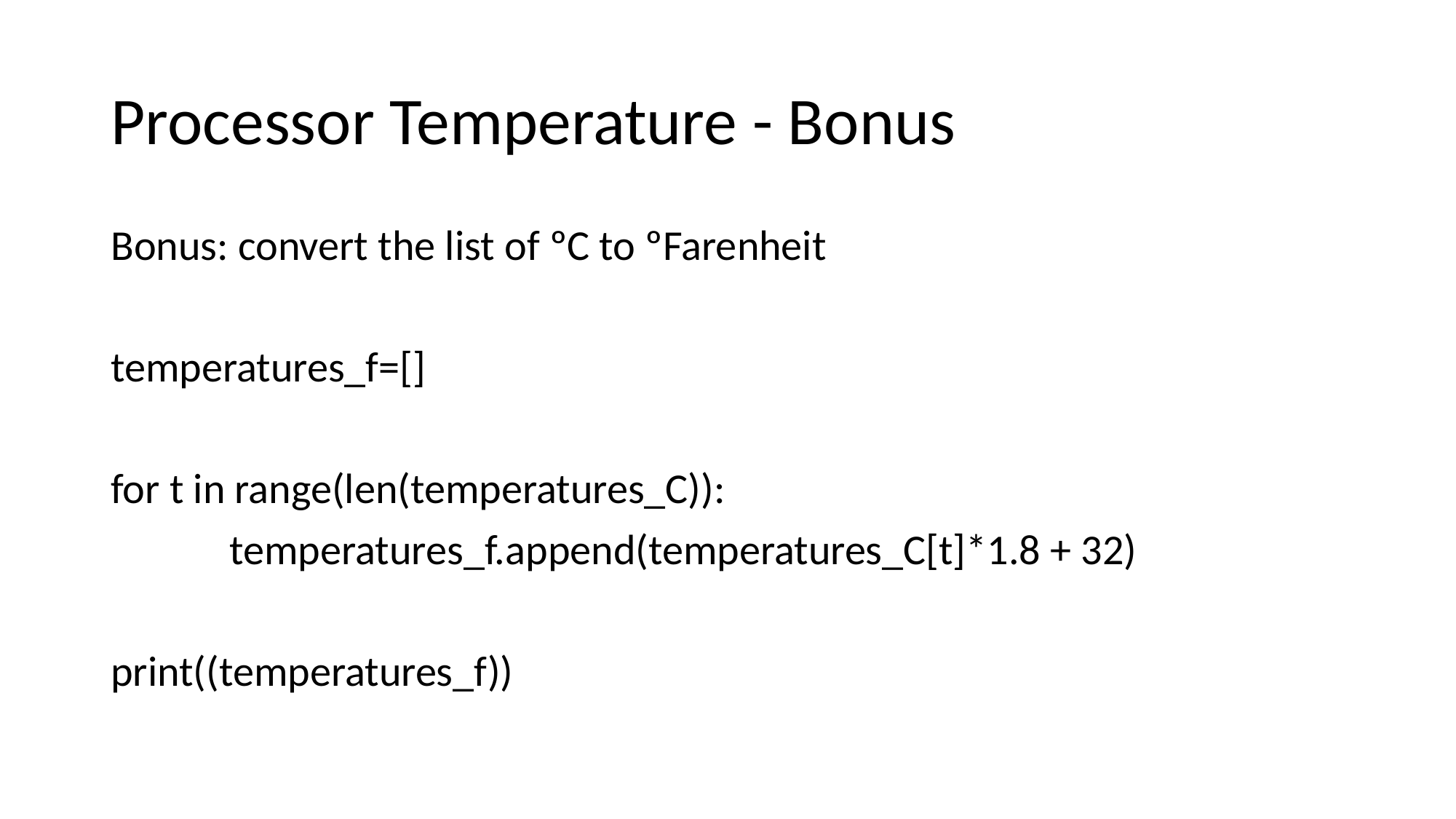

# Processor Temperature - Bonus
Bonus: convert the list of ºC to ºFarenheit

temperatures_f=[]

for t in range(len(temperatures_C)):
	 temperatures_f.append(temperatures_C[t]*1.8 + 32)

print((temperatures_f))